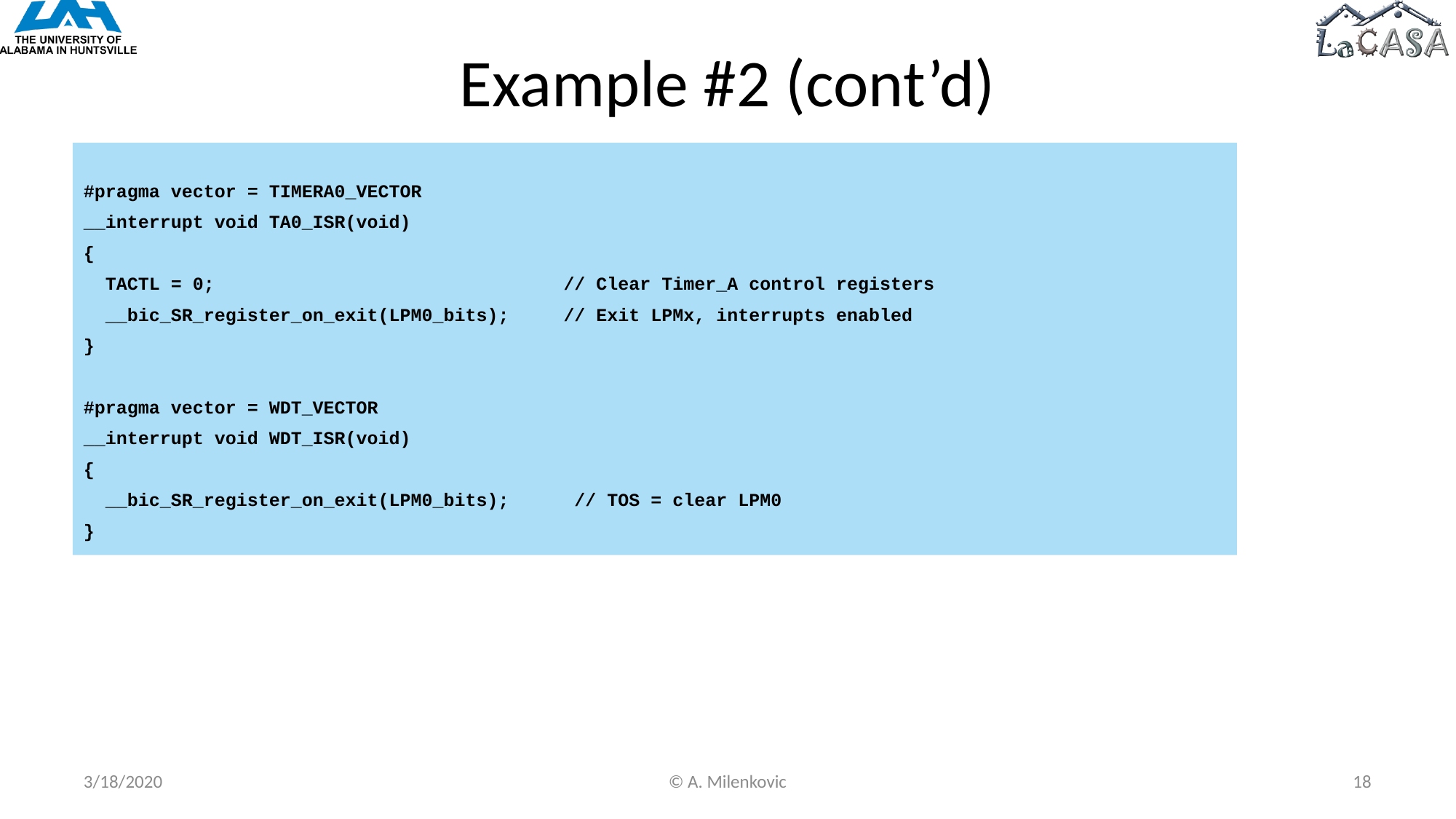

# Example #2 (cont’d)

#pragma vector = TIMERA0_VECTOR
__interrupt void TA0_ISR(void)
{
  TACTL = 0;                                // Clear Timer_A control registers
  __bic_SR_register_on_exit(LPM0_bits);     // Exit LPMx, interrupts enabled
}

#pragma vector = WDT_VECTOR
__interrupt void WDT_ISR(void)
{
  __bic_SR_register_on_exit(LPM0_bits);      // TOS = clear LPM0
}

3/18/2020
© A. Milenkovic
18